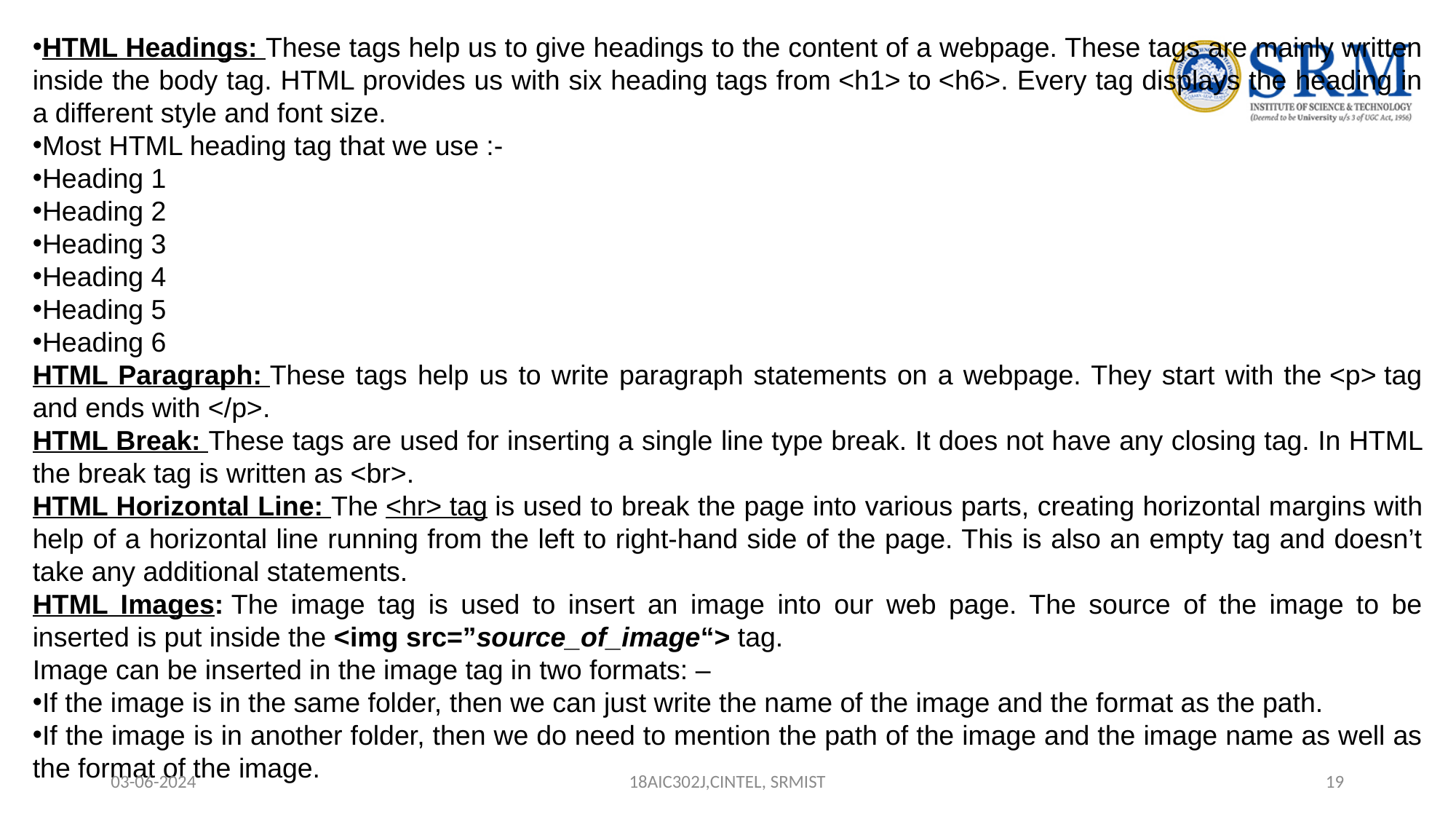

HTML Headings: These tags help us to give headings to the content of a webpage. These tags are mainly written inside the body tag. HTML provides us with six heading tags from <h1> to <h6>. Every tag displays the heading in a different style and font size.
Most HTML heading tag that we use :-
Heading 1
Heading 2
Heading 3
Heading 4
Heading 5
Heading 6
HTML Paragraph: These tags help us to write paragraph statements on a webpage. They start with the <p> tag and ends with </p>.
HTML Break: These tags are used for inserting a single line type break. It does not have any closing tag. In HTML the break tag is written as <br>.
HTML Horizontal Line: The <hr> tag is used to break the page into various parts, creating horizontal margins with help of a horizontal line running from the left to right-hand side of the page. This is also an empty tag and doesn’t take any additional statements.
HTML Images: The image tag is used to insert an image into our web page. The source of the image to be inserted is put inside the <img src=”source_of_image“> tag.
Image can be inserted in the image tag in two formats: –
If the image is in the same folder, then we can just write the name of the image and the format as the path.
If the image is in another folder, then we do need to mention the path of the image and the image name as well as the format of the image.
03-06-2024
18AIC302J,CINTEL, SRMIST
19